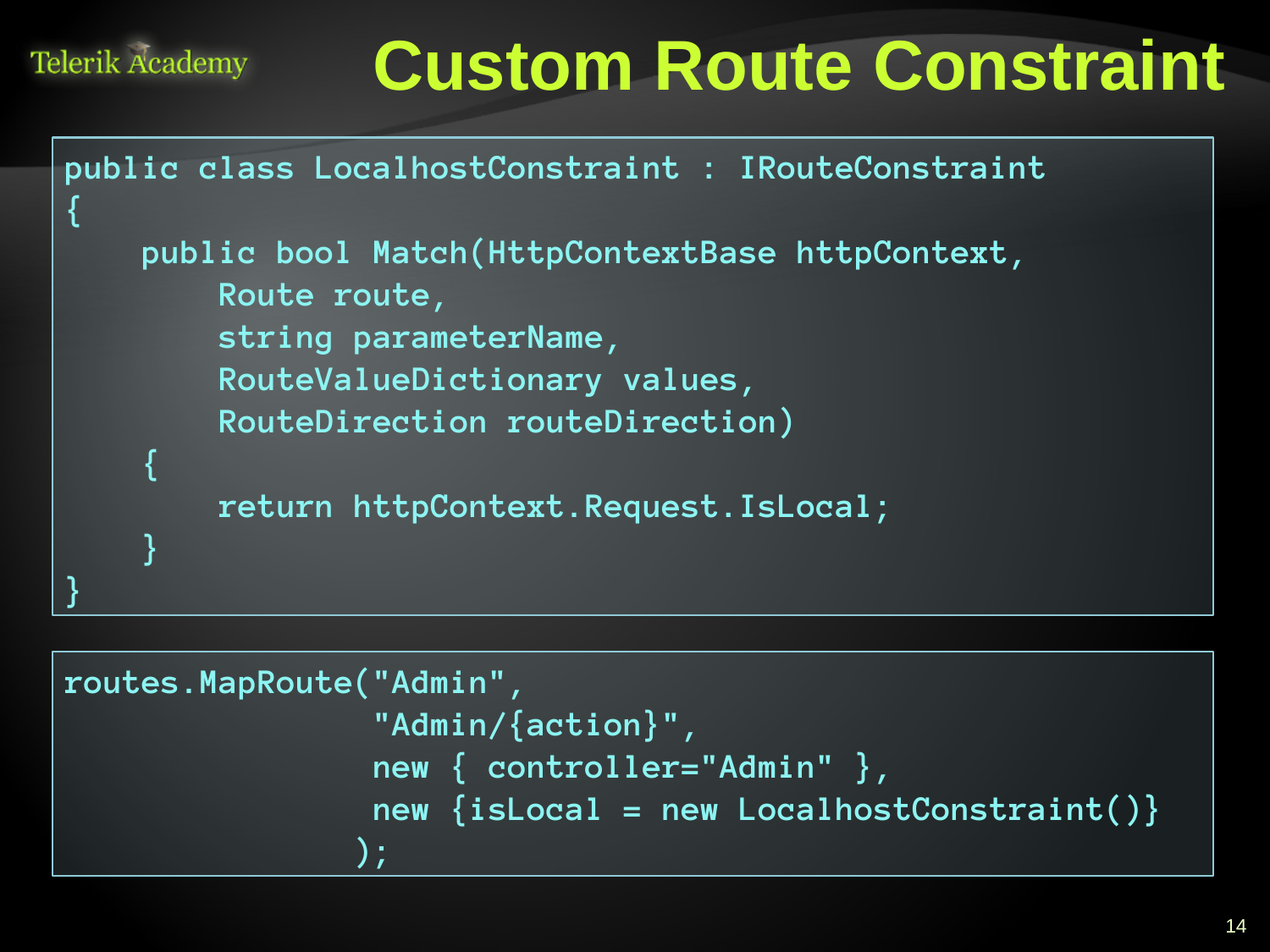

# Custom Route Constraint
public class LocalhostConstraint : IRouteConstraint
{
    public bool Match(HttpContextBase httpContext,
        Route route,
        string parameterName,
        RouteValueDictionary values,
        RouteDirection routeDirection)
    {
        return httpContext.Request.IsLocal;
    }
}
routes.MapRoute("Admin",
                "Admin/{action}",
                new { controller="Admin" },
                new {isLocal = new LocalhostConstraint()}
               );
14